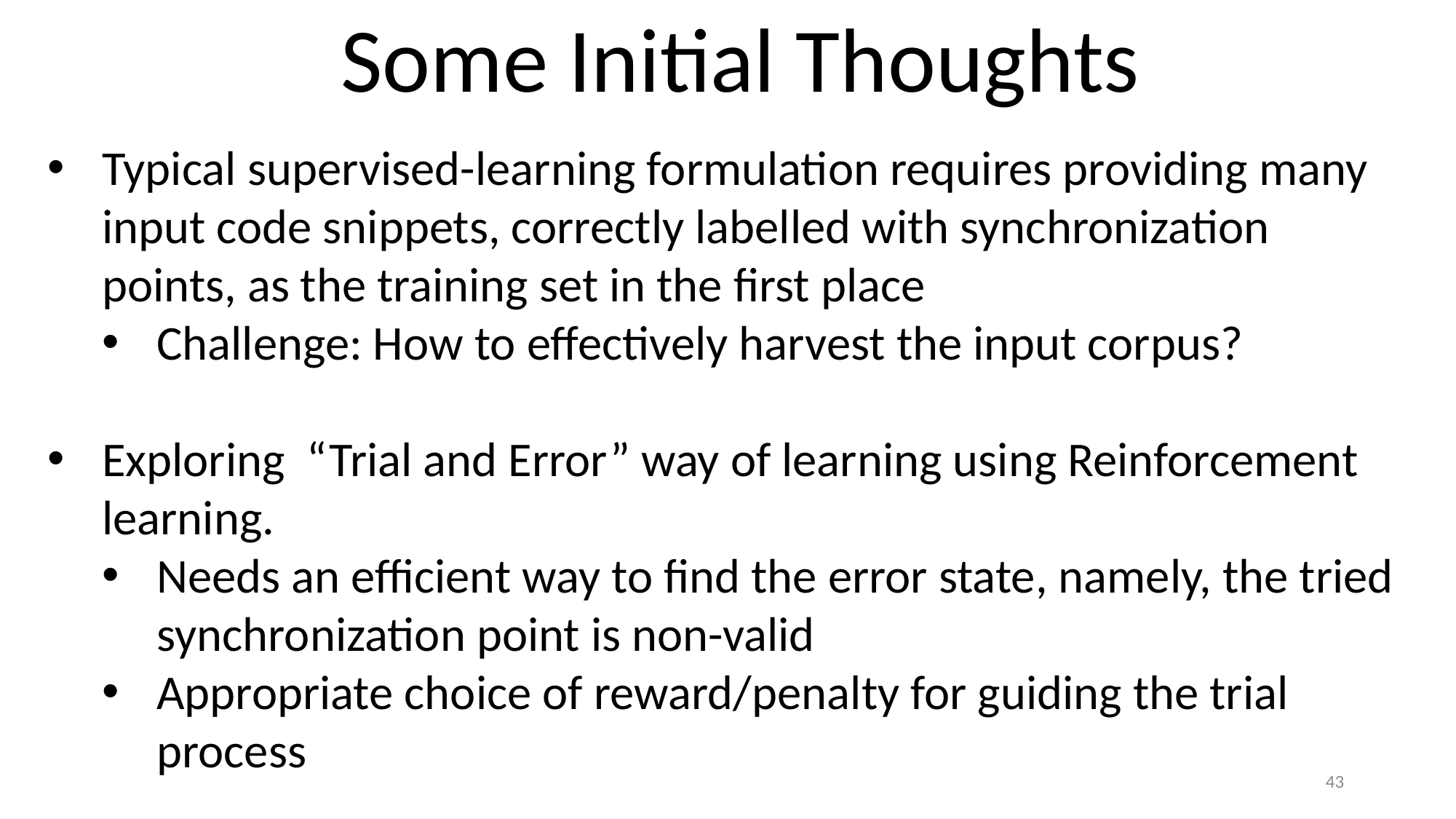

Some Initial Thoughts
Typical supervised-learning formulation requires providing many input code snippets, correctly labelled with synchronization points, as the training set in the first place
Challenge: How to effectively harvest the input corpus?

Exploring  “Trial and Error” way of learning using Reinforcement learning.
Needs an efficient way to find the error state, namely, the tried synchronization point is non-valid
Appropriate choice of reward/penalty for guiding the trial process

43